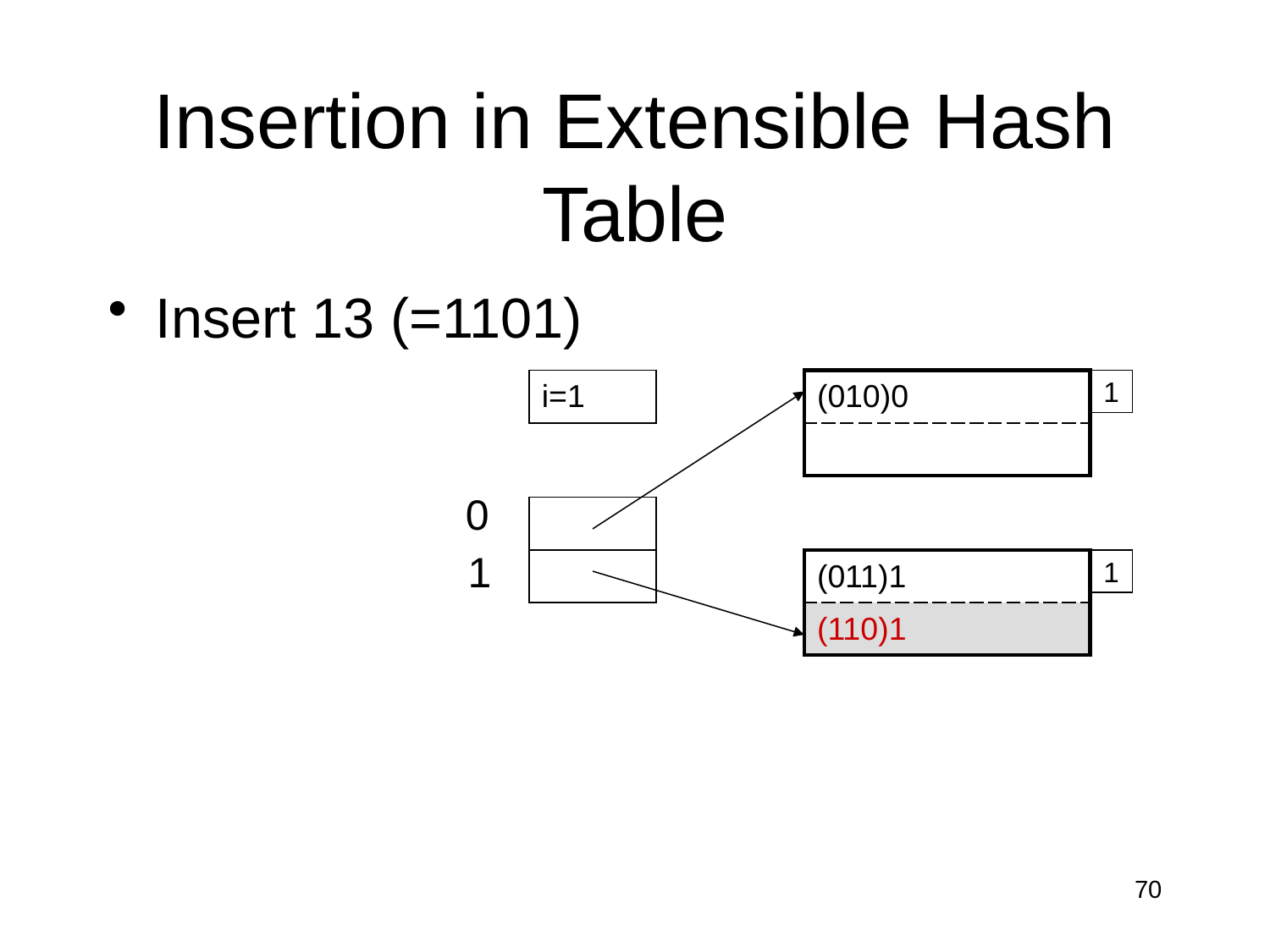

# Insertion in Extensible Hash Table
Insert 13 (=1101)

| i=1 |
| --- |
| (010)0 |
| --- |
|  |
1

0
|  |
| --- |
|  |
1
| (011)1 |
| --- |
| (110)1 |
1

70